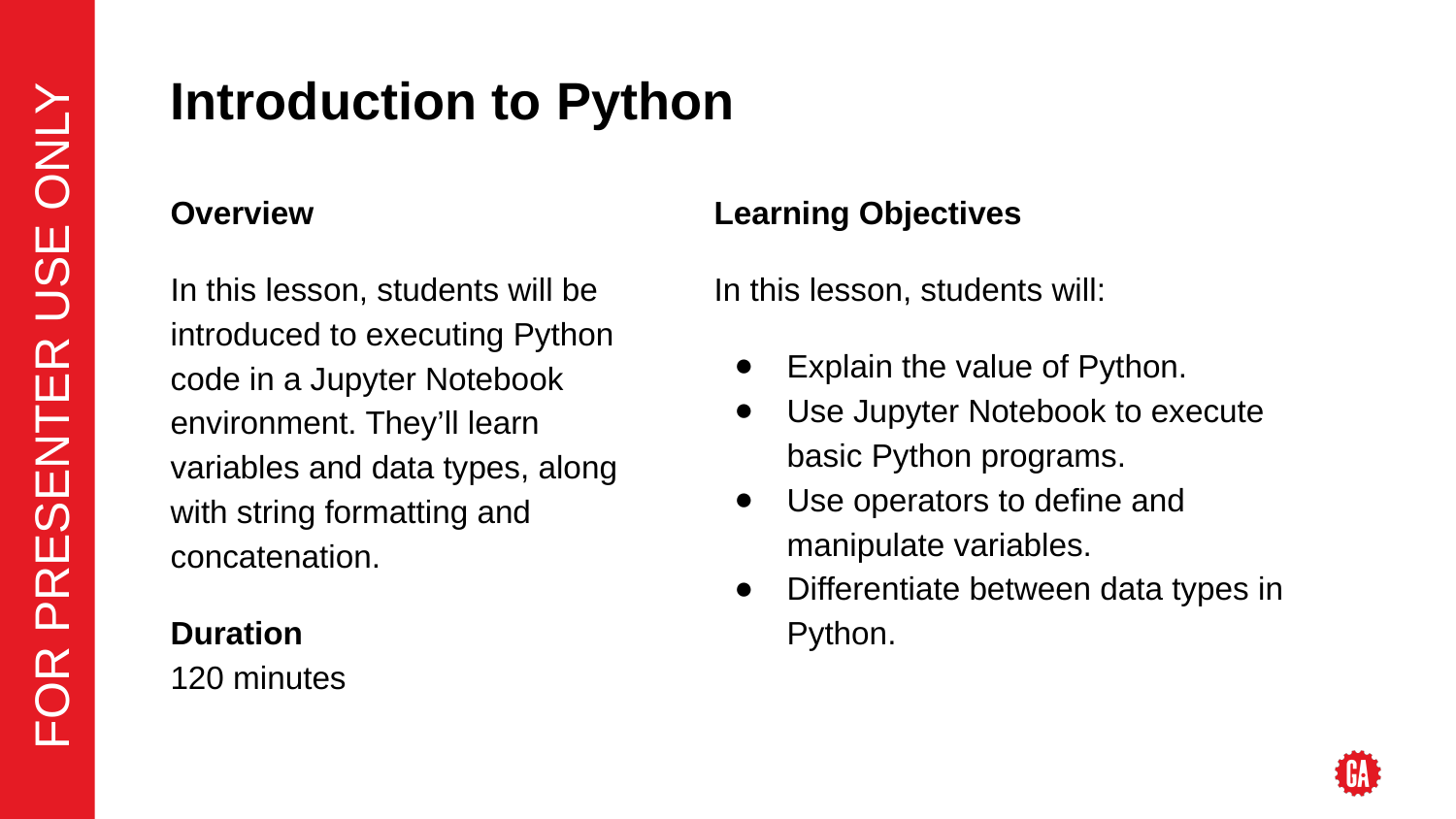

# Introduction to Python

Overview
In this lesson, students will be introduced to executing Python code in a Jupyter Notebook environment. They’ll learn variables and data types, along with string formatting and concatenation.
Duration
120 minutes

Learning Objectives
In this lesson, students will:
Explain the value of Python.
Use Jupyter Notebook to execute basic Python programs.
Use operators to define and manipulate variables.
Differentiate between data types in Python.